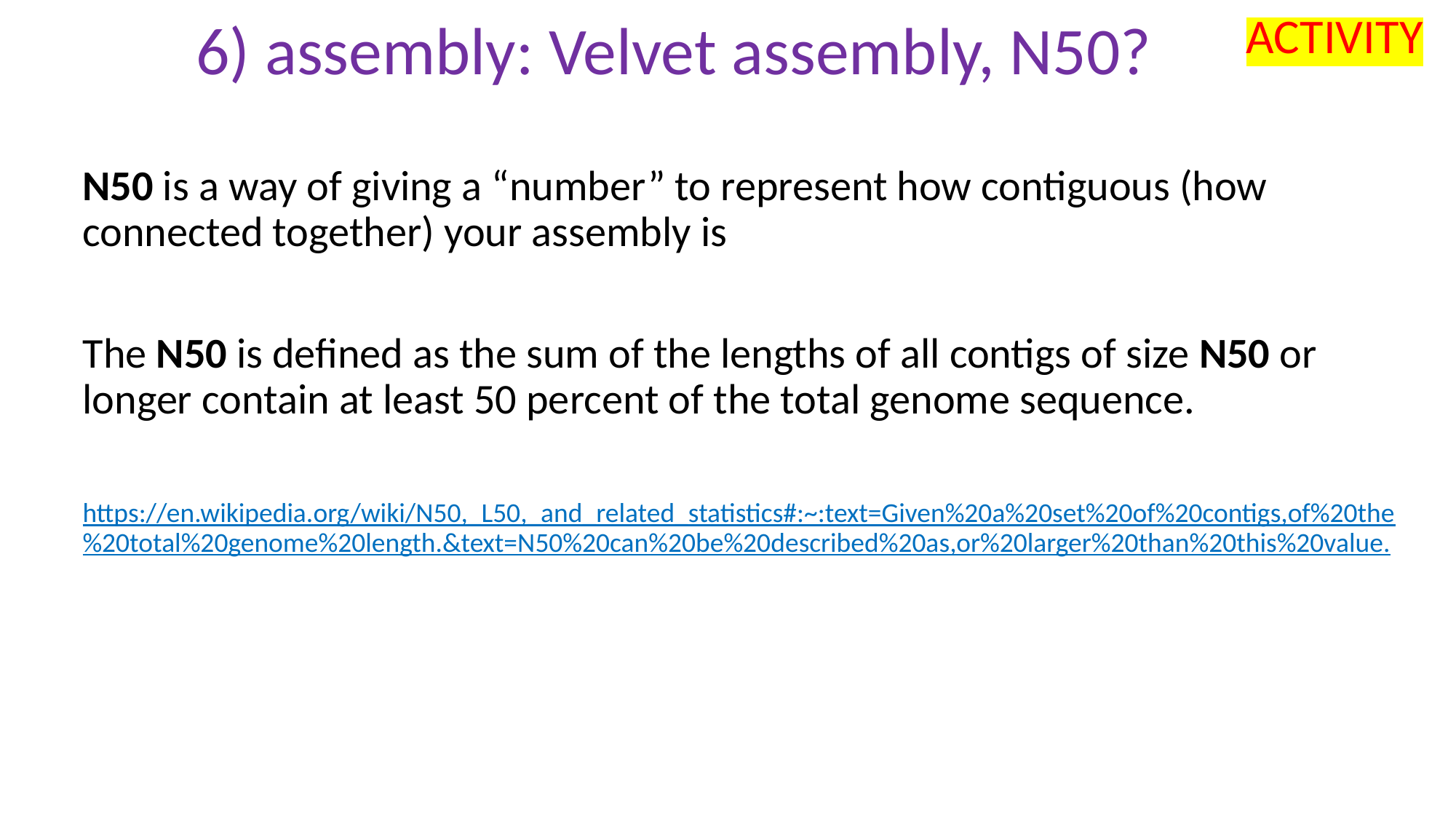

ACTIVITY
# 6) assembly: Velvet assembly, N50?
N50 is a way of giving a “number” to represent how contiguous (how connected together) your assembly is

The N50 is defined as the sum of the lengths of all contigs of size N50 or longer contain at least 50 percent of the total genome sequence.

https://en.wikipedia.org/wiki/N50,_L50,_and_related_statistics#:~:text=Given%20a%20set%20of%20contigs,of%20the%20total%20genome%20length.&text=N50%20can%20be%20described%20as,or%20larger%20than%20this%20value.